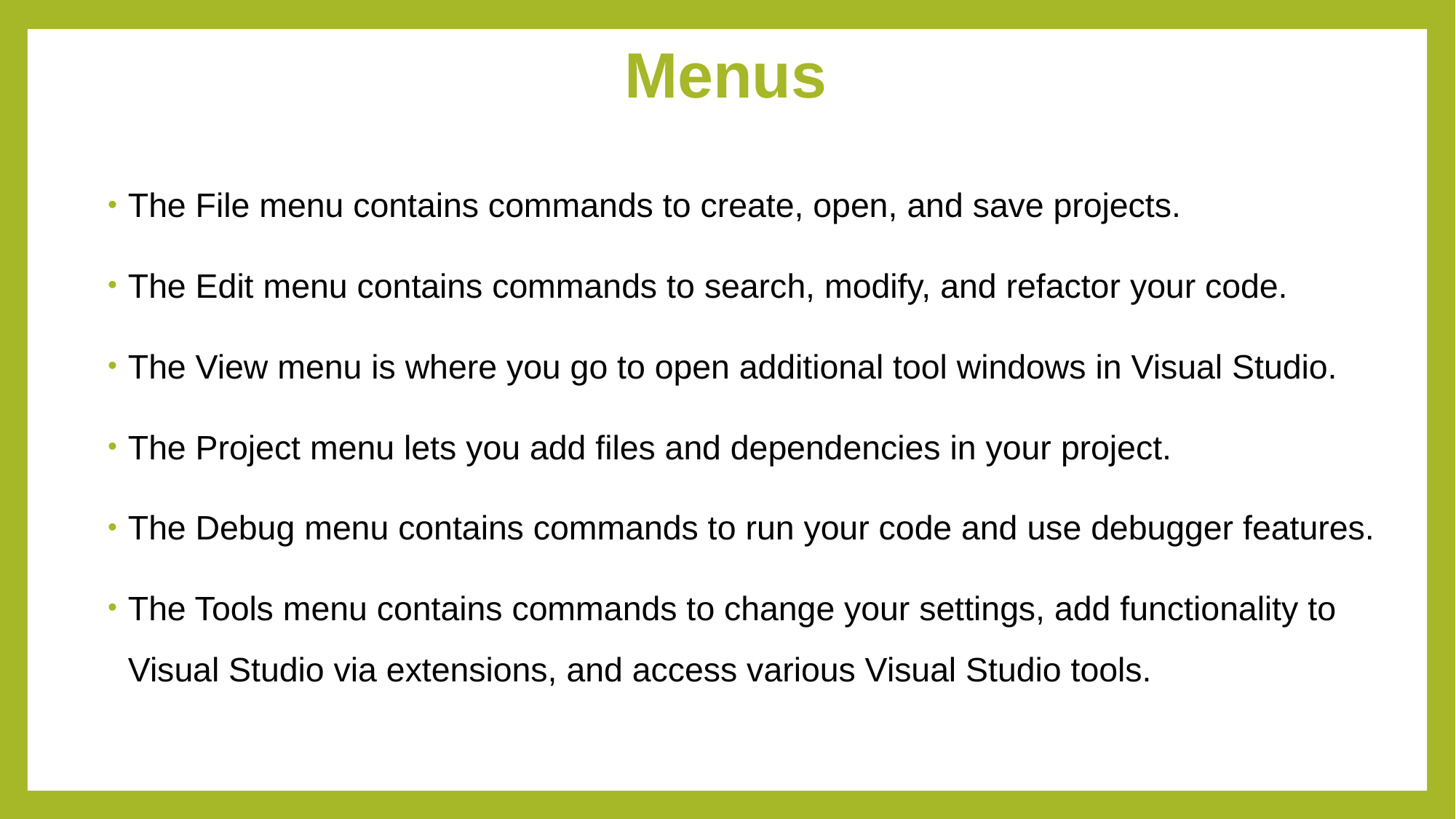

# Menus
The File menu contains commands to create, open, and save projects.
The Edit menu contains commands to search, modify, and refactor your code.
The View menu is where you go to open additional tool windows in Visual Studio.
The Project menu lets you add files and dependencies in your project.
The Debug menu contains commands to run your code and use debugger features.
The Tools menu contains commands to change your settings, add functionality to Visual Studio via extensions, and access various Visual Studio tools.